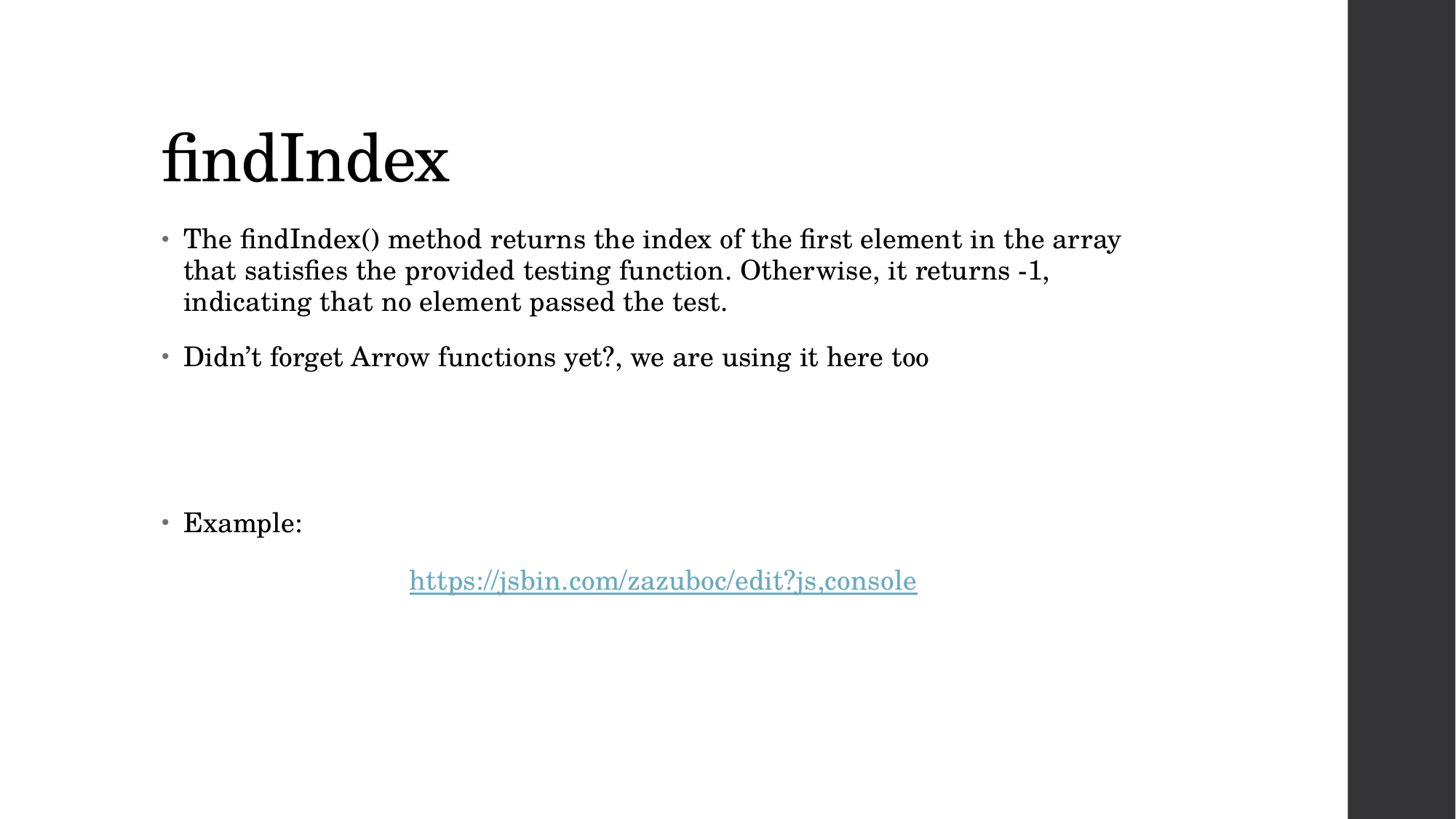

# findIndex
The findIndex() method returns the index of the first element in the array that satisfies the provided testing function. Otherwise, it returns -1, indicating that no element passed the test.
Didn’t forget Arrow functions yet?, we are using it here too

Example:
https://jsbin.com/zazuboc/edit?js,console